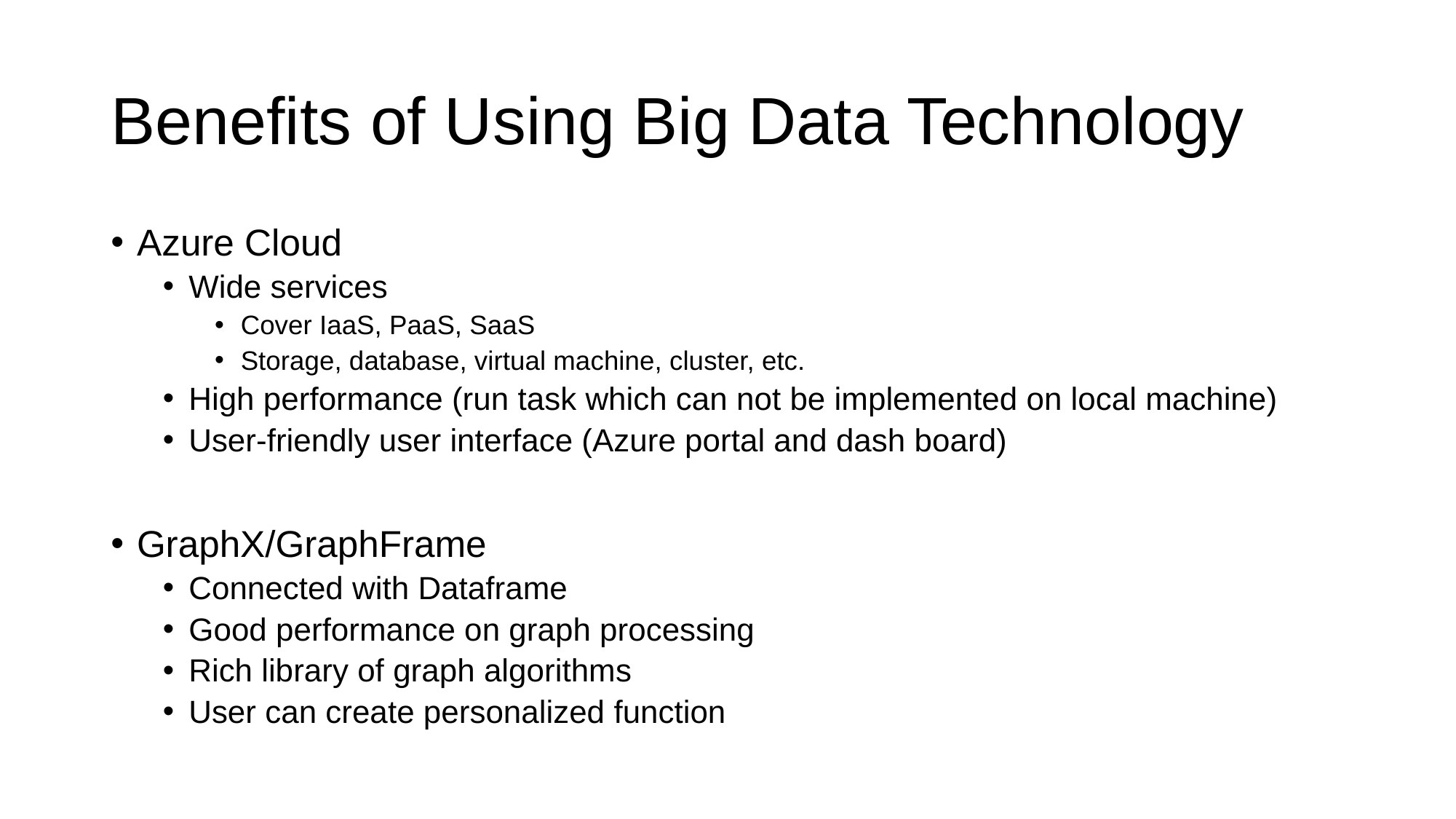

# Benefits of Using Big Data Technology
Azure Cloud
Wide services
Cover IaaS, PaaS, SaaS
Storage, database, virtual machine, cluster, etc.
High performance (run task which can not be implemented on local machine)
User-friendly user interface (Azure portal and dash board)

GraphX/GraphFrame
Connected with Dataframe
Good performance on graph processing
Rich library of graph algorithms
User can create personalized function